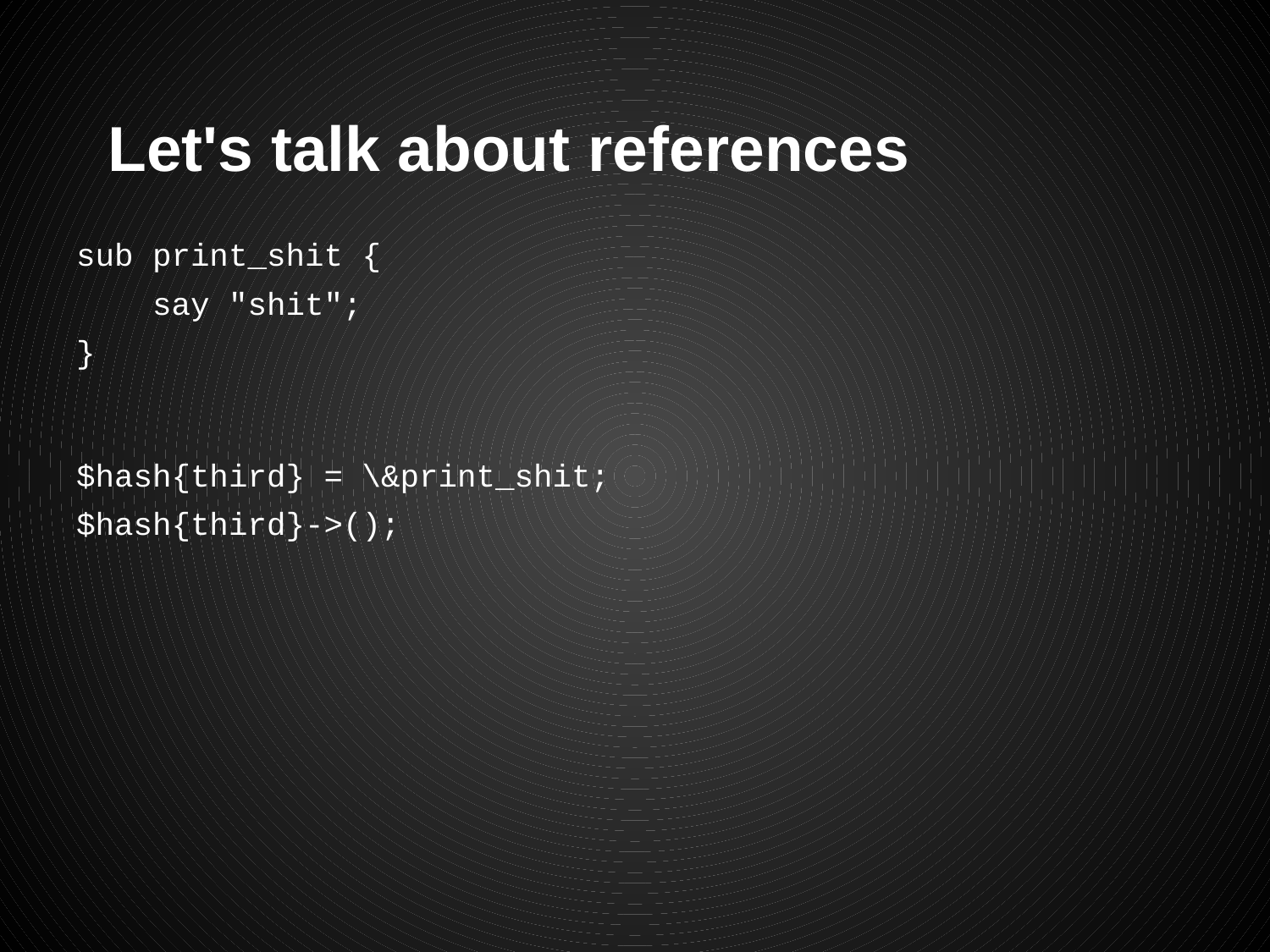

# Let's talk about references
sub print_shit {
    say "shit";
}

$hash{third} = \&print_shit;
$hash{third}->();